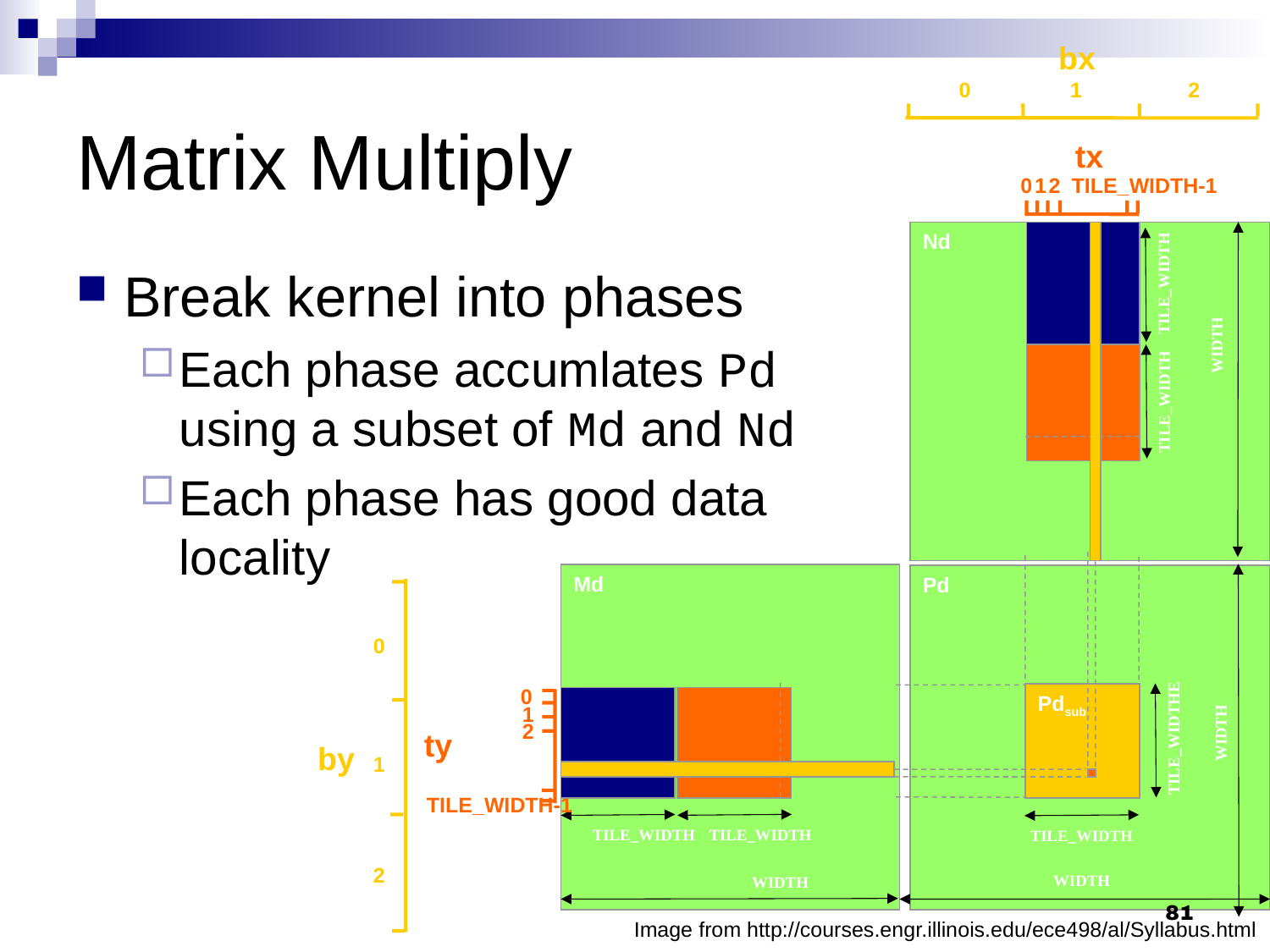

bx
0
1
2

tx
TILE_WIDTH-1
0
1
2

Nd

TILE_WIDTH

WIDTH

TILE_WIDTH

Md
Pd

0
0

Pdsub

1

2

ty
WIDTH

TILE_WIDTHE

by
1

TILE_WIDTH-1

TILE_WIDTH
TILE_WIDTH
TILE_WIDTH
2
WIDTH
WIDTH

# Matrix Multiply
Break kernel into phases
Each phase accumlates Pd using a subset of Md and Nd
Each phase has good data locality

81
Image from http://courses.engr.illinois.edu/ece498/al/Syllabus.html